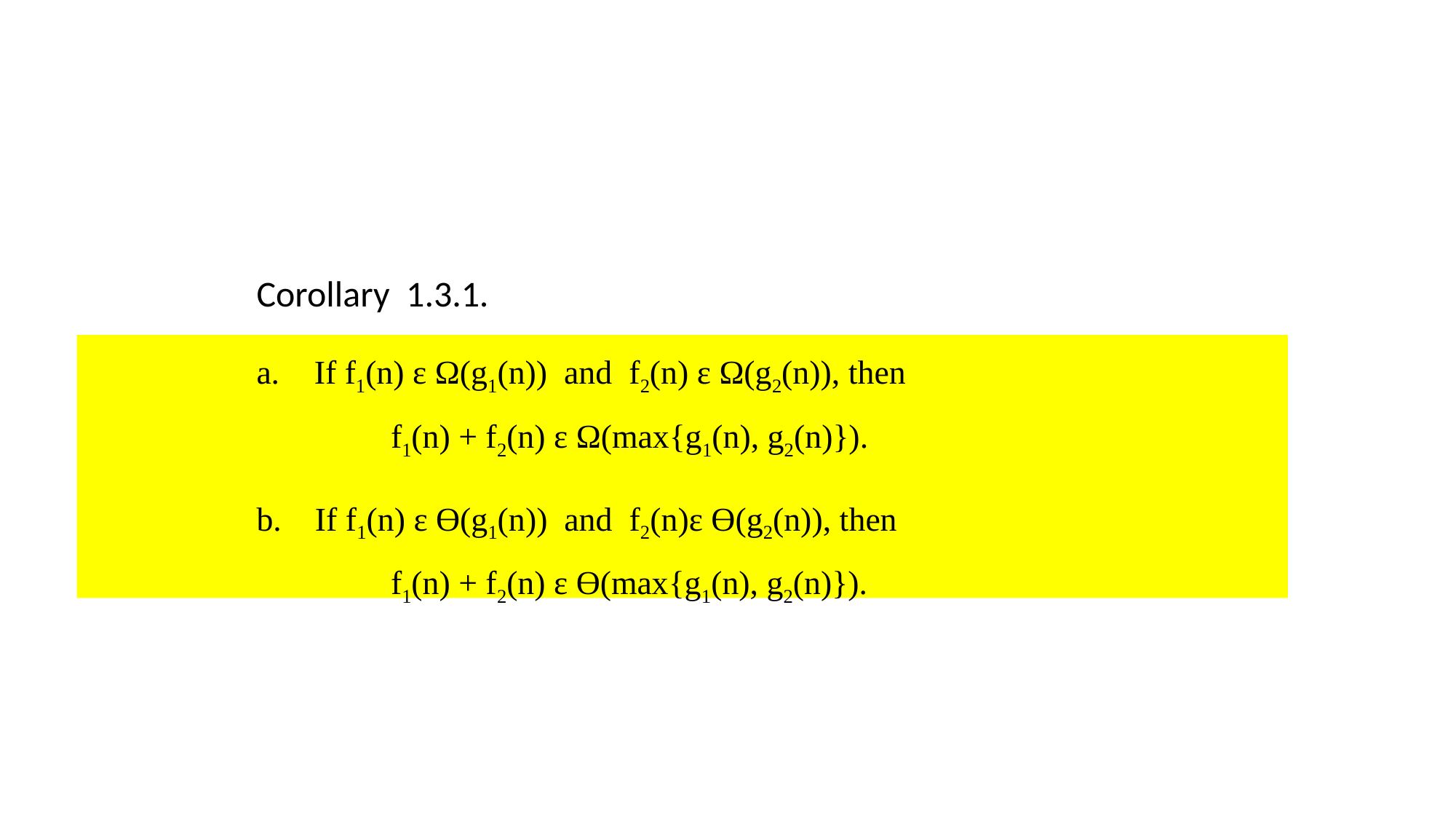

Corollary  1.3.1.
  If f1(n) ε Ω(g1(n))  and  f2(n) ε Ω(g2(n)), then
   	   f1(n) + f2(n) ε Ω(max{g1(n), g2(n)}).
b.    If f1(n) ε Ɵ(g1(n))  and  f2(n)ε Ɵ(g2(n)), then
   	   f1(n) + f2(n) ε Ɵ(max{g1(n), g2(n)}).